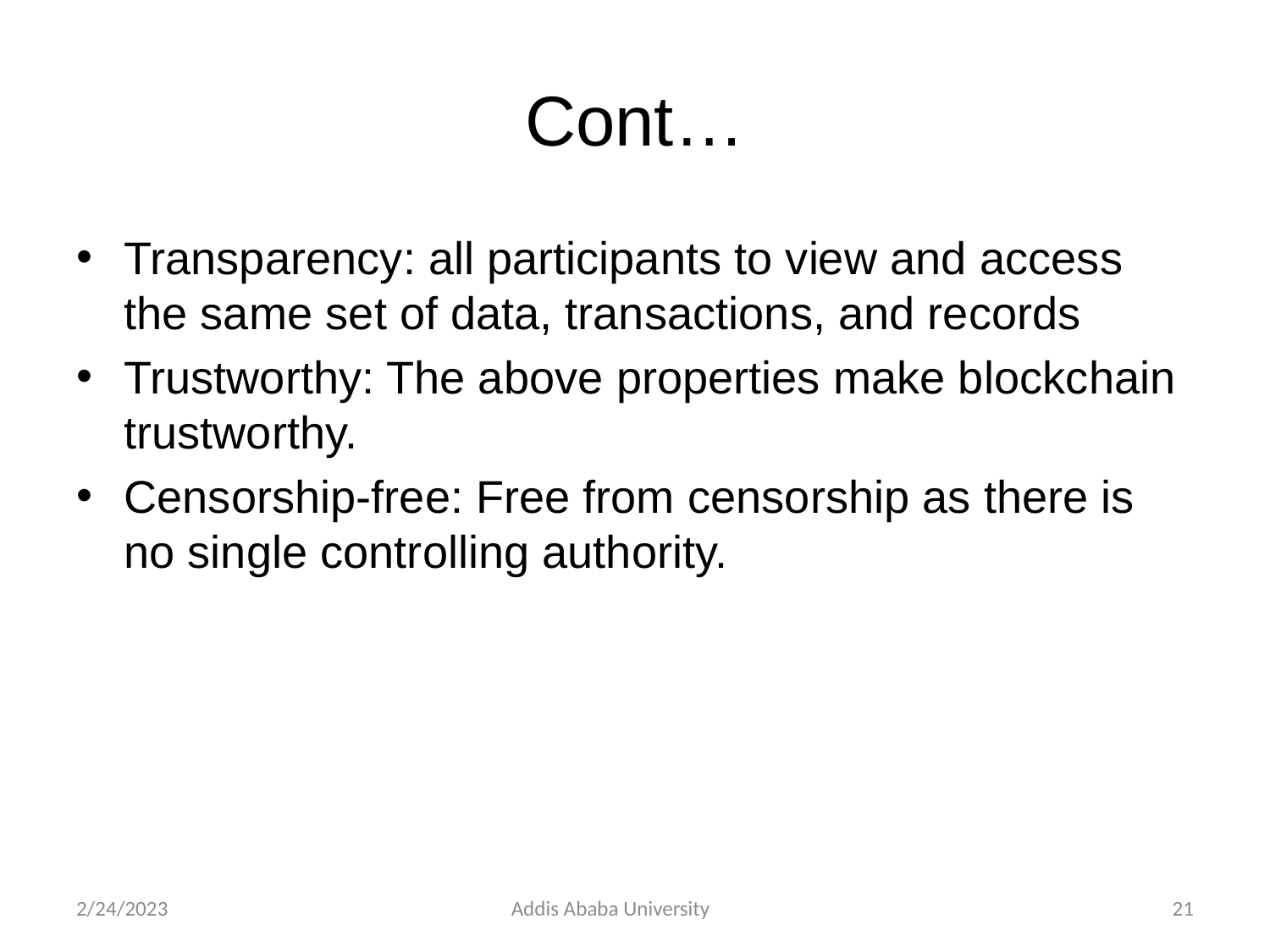

# Cont…
Transparency: all participants to view and access the same set of data, transactions, and records
Trustworthy: The above properties make blockchain trustworthy.
Censorship-free: Free from censorship as there is no single controlling authority.

2/24/2023
Addis Ababa University
21